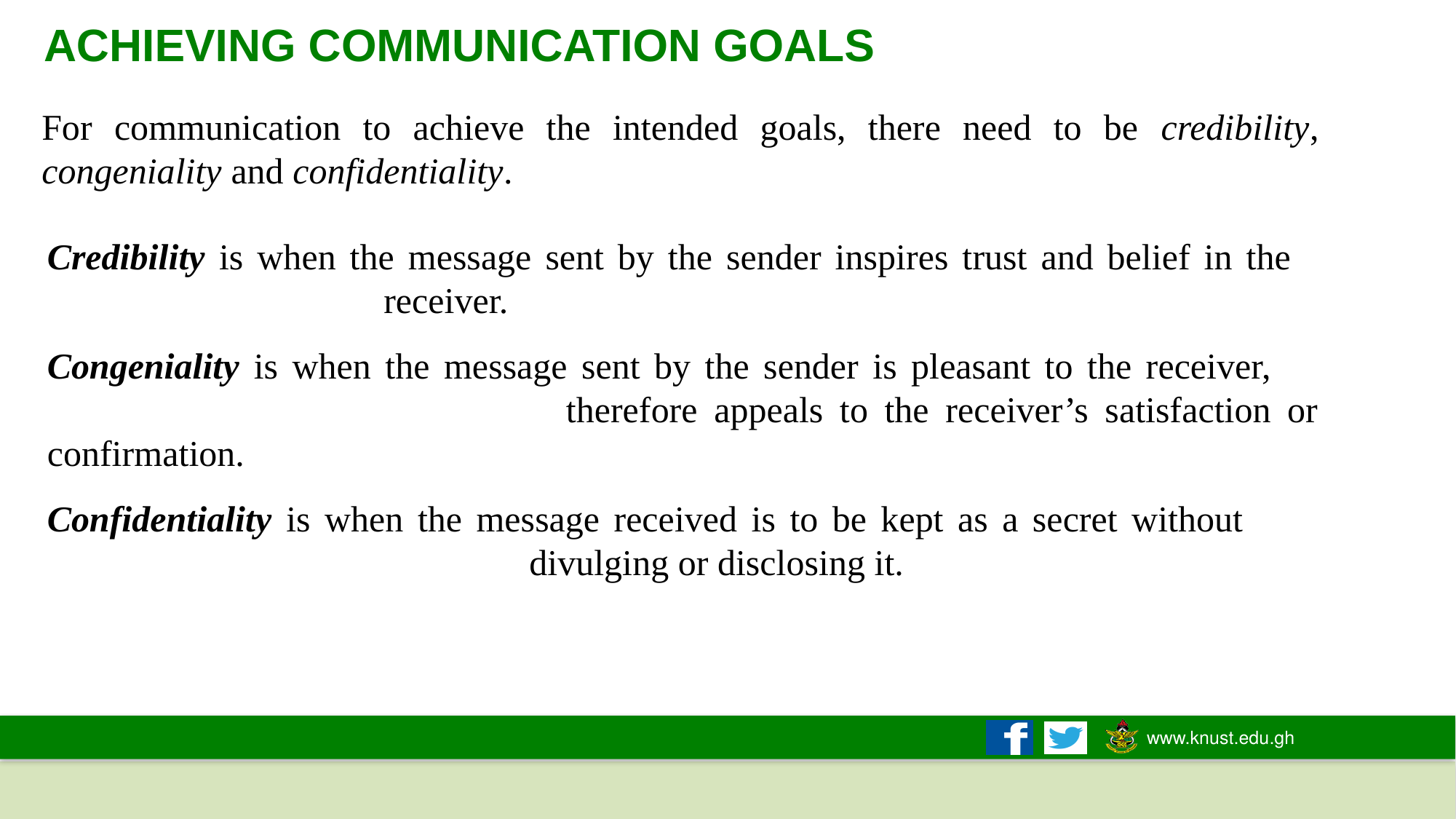

ACHIEVING COMMUNICATION GOALS

For communication to achieve the intended goals, there need to be credibility, congeniality and confidentiality.

Credibility is when the message sent by the sender inspires trust and belief in the 				 receiver.

Congeniality is when the message sent by the sender is pleasant to the receiver, 					     therefore appeals to the receiver’s satisfaction or confirmation.

Confidentiality is when the message received is to be kept as a secret without 				                 divulging or disclosing it.
16